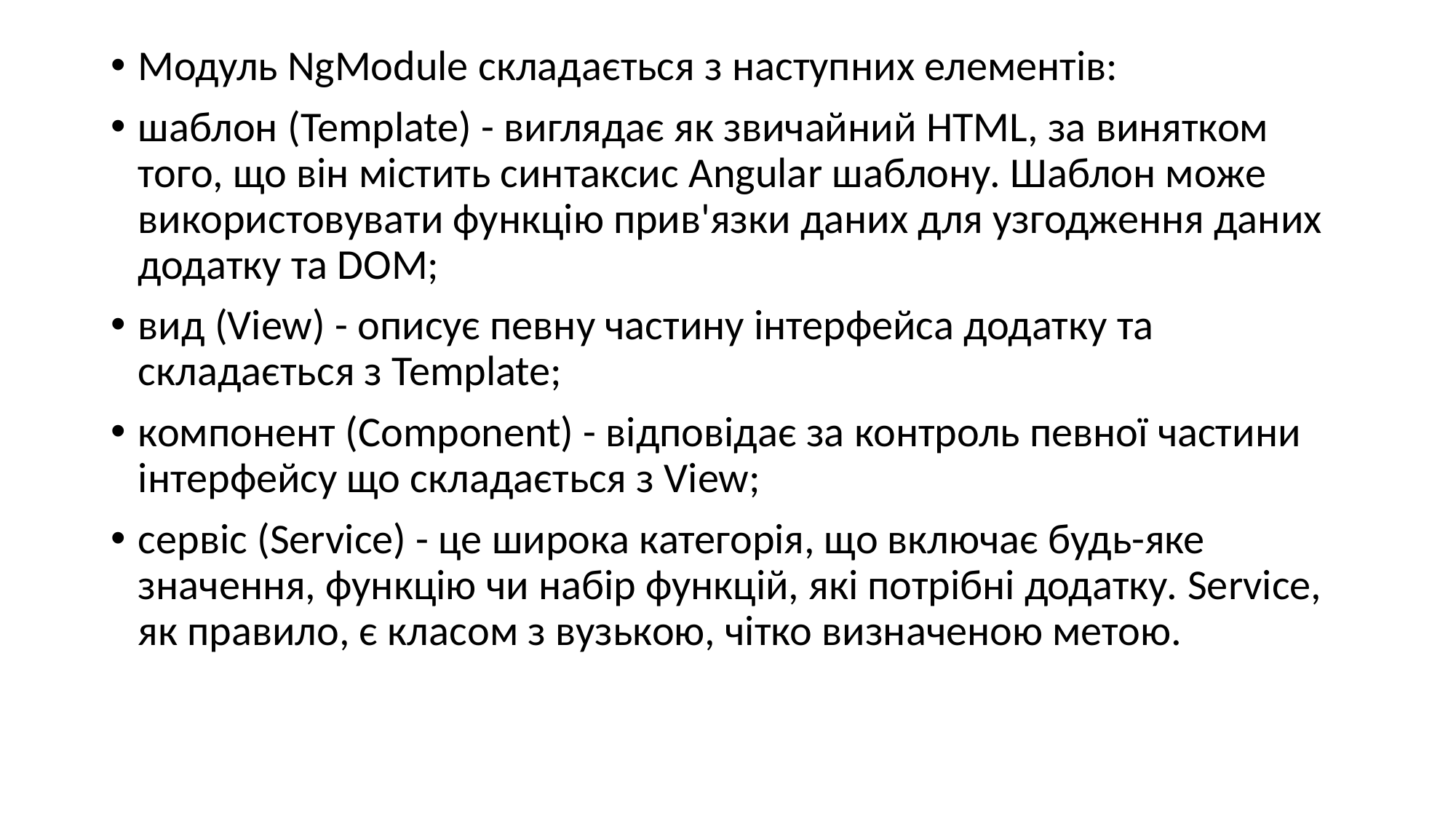

Модуль NgModule складається з наступних елементів:
шаблон (Template) - виглядає як звичайний HTML, за винятком того, що він містить синтаксис Angular шаблону. Шаблон може використовувати функцію прив'язки даних для узгодження даних додатку та DOM;
вид (View) - описує певну частину інтерфейса додатку та складається з Template;
компонент (Component) - відповідає за контроль певної частини інтерфейсу що складається з View;
сервіс (Service) - це широка категорія, що включає будь-яке значення, функцію чи набір функцій, які потрібні додатку. Service, як правило, є класом з вузькою, чітко визначеною метою.